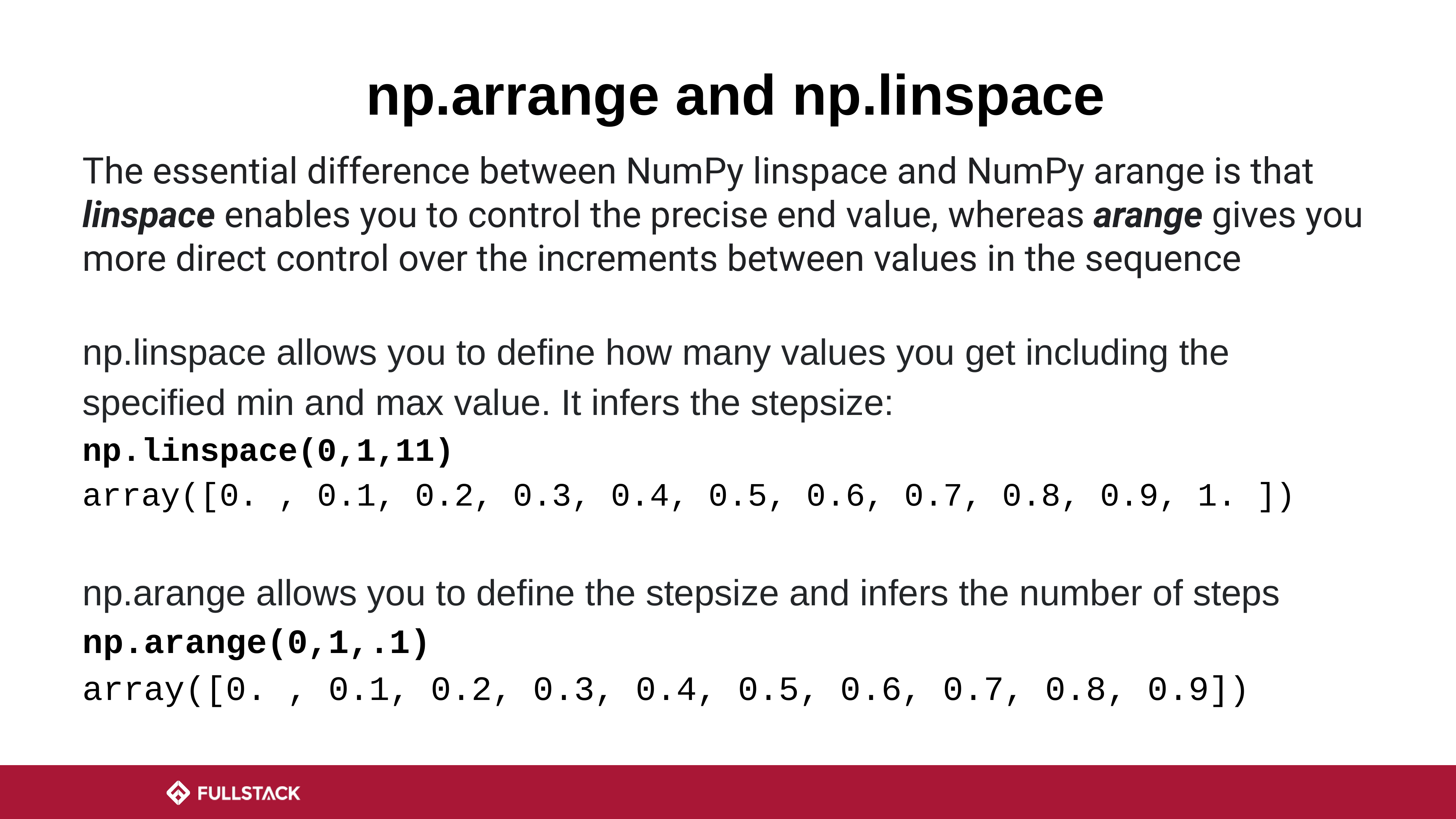

# np.arrange and np.linspace
The essential difference between NumPy linspace and NumPy arange is that linspace enables you to control the precise end value, whereas arange gives you more direct control over the increments between values in the sequence

np.linspace allows you to define how many values you get including the specified min and max value. It infers the stepsize:
np.linspace(0,1,11)
array([0. , 0.1, 0.2, 0.3, 0.4, 0.5, 0.6, 0.7, 0.8, 0.9, 1. ])

np.arange allows you to define the stepsize and infers the number of steps
np.arange(0,1,.1)
array([0. , 0.1, 0.2, 0.3, 0.4, 0.5, 0.6, 0.7, 0.8, 0.9])